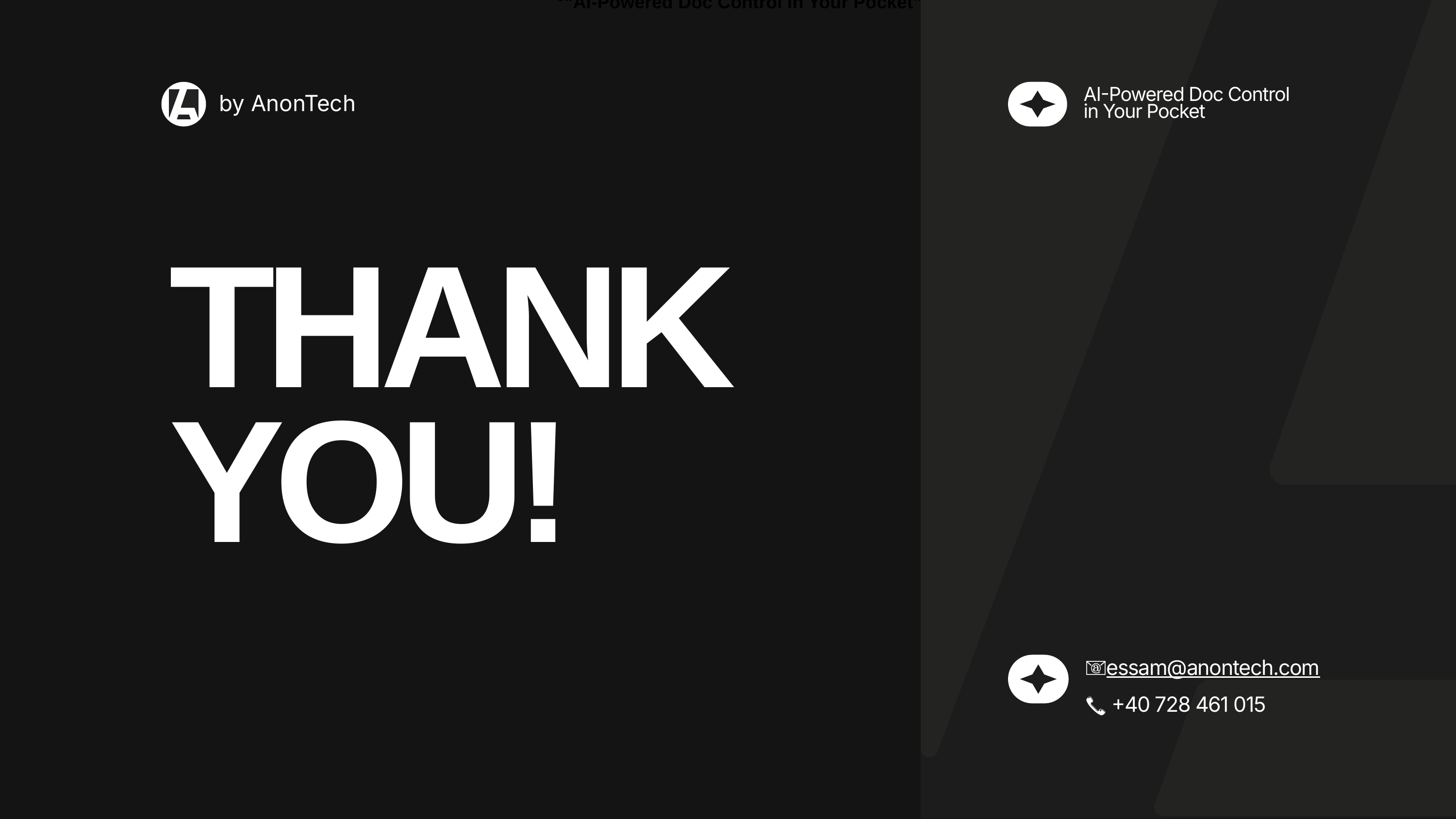

“AI-Powered Doc Control in Your Pocket”

“AI-Powered Doc Control in Your Pocket”

AI-Powered Doc Control in Your Pocket

by AnonTech
THANK
YOU!

📧essam@anontech.com

📞 +40 728 461 015